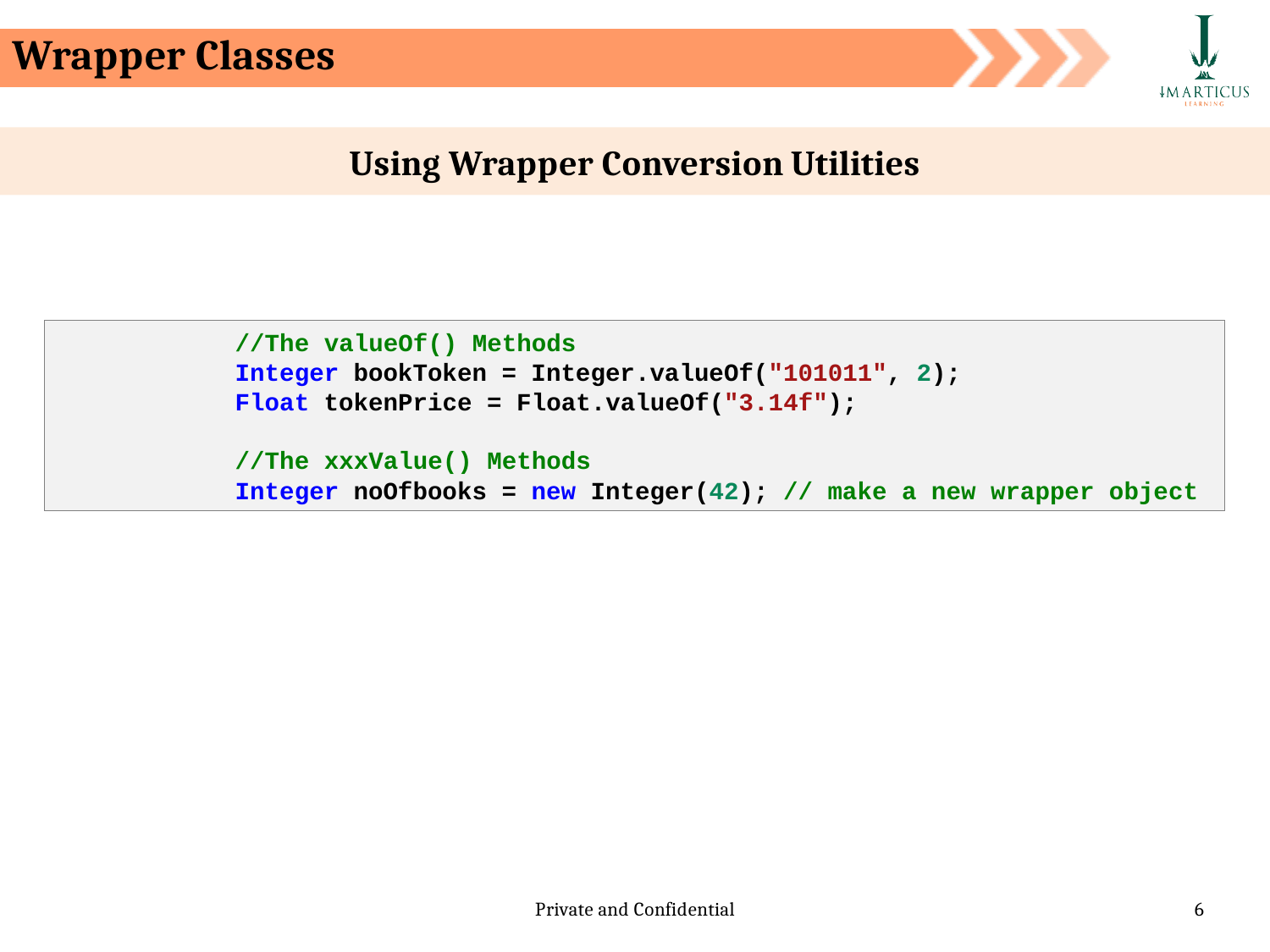

Wrapper Classes

Using Wrapper Conversion Utilities
            //The valueOf() Methods
            Integer bookToken = Integer.valueOf("101011", 2);
            Float tokenPrice = Float.valueOf("3.14f");

            //The xxxValue() Methods
            Integer noOfbooks = new Integer(42); // make a new wrapper object